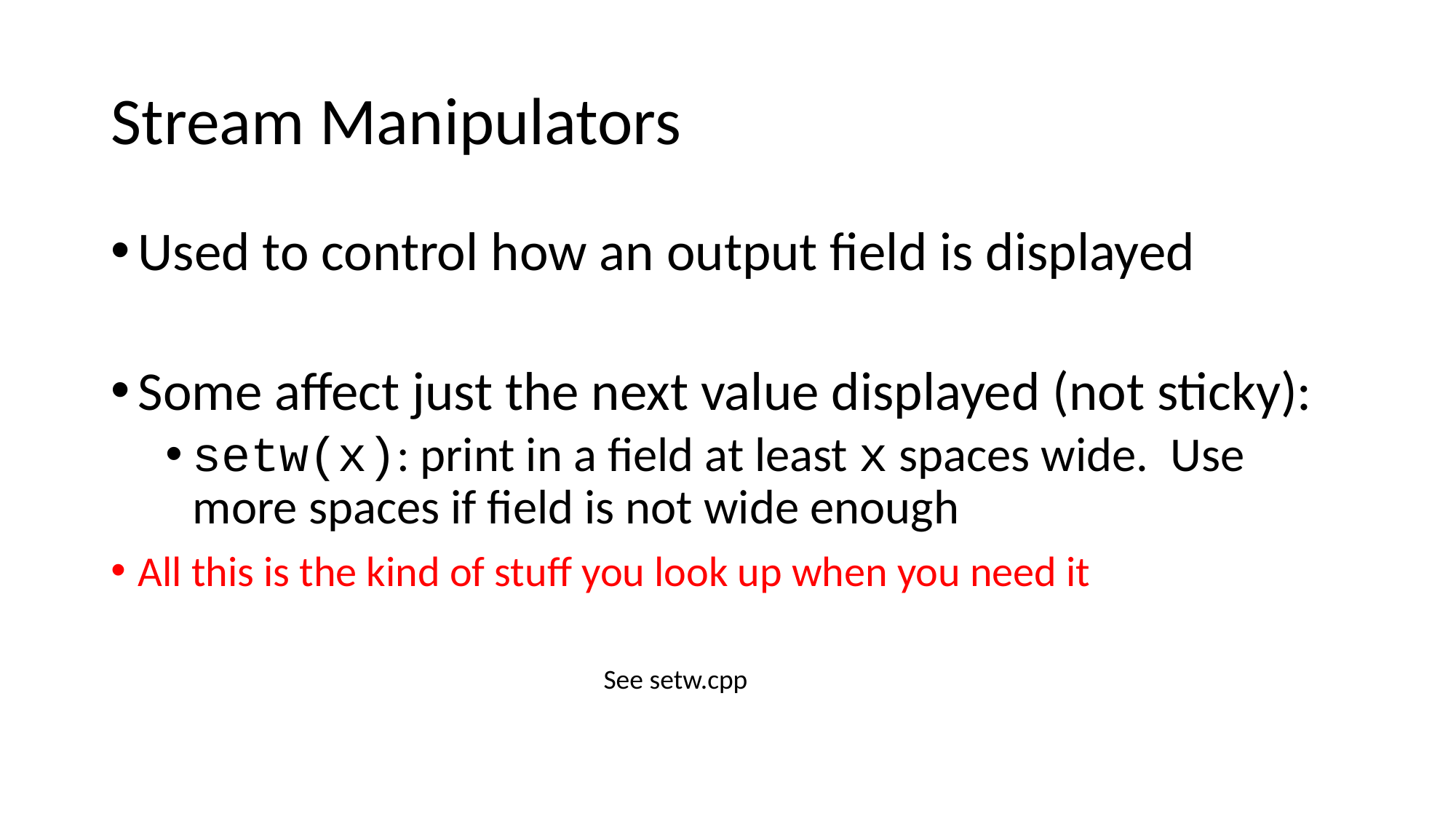

# Stream Manipulators
Used to control how an output field is displayed
Some affect just the next value displayed (not sticky):
setw(x): print in a field at least x spaces wide.  Use more spaces if field is not wide enough
All this is the kind of stuff you look up when you need it

See setw.cpp